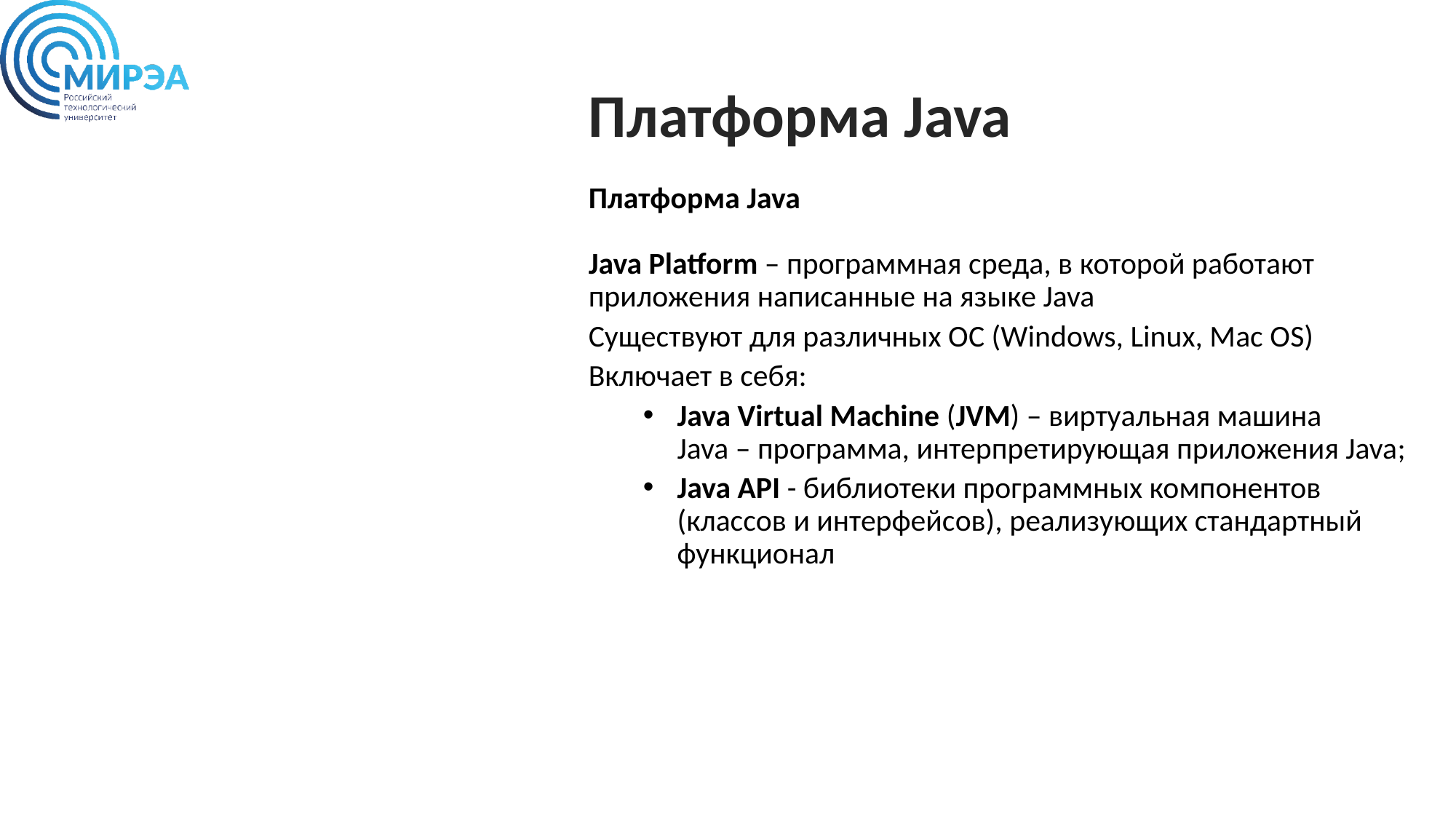

Платформа Java
Платформа Java
Java Platform – программная среда, в которой работают приложения написанные на языке Java
Существуют для различных ОС (Windows, Linux, Mac OS)
Включает в себя:
Java Virtual Machine (JVM) – виртуальная машина
Java – программа, интерпретирующая приложения Java;
Java API - библиотеки программных компонентов
(классов и интерфейсов), реализующих стандартный функционал